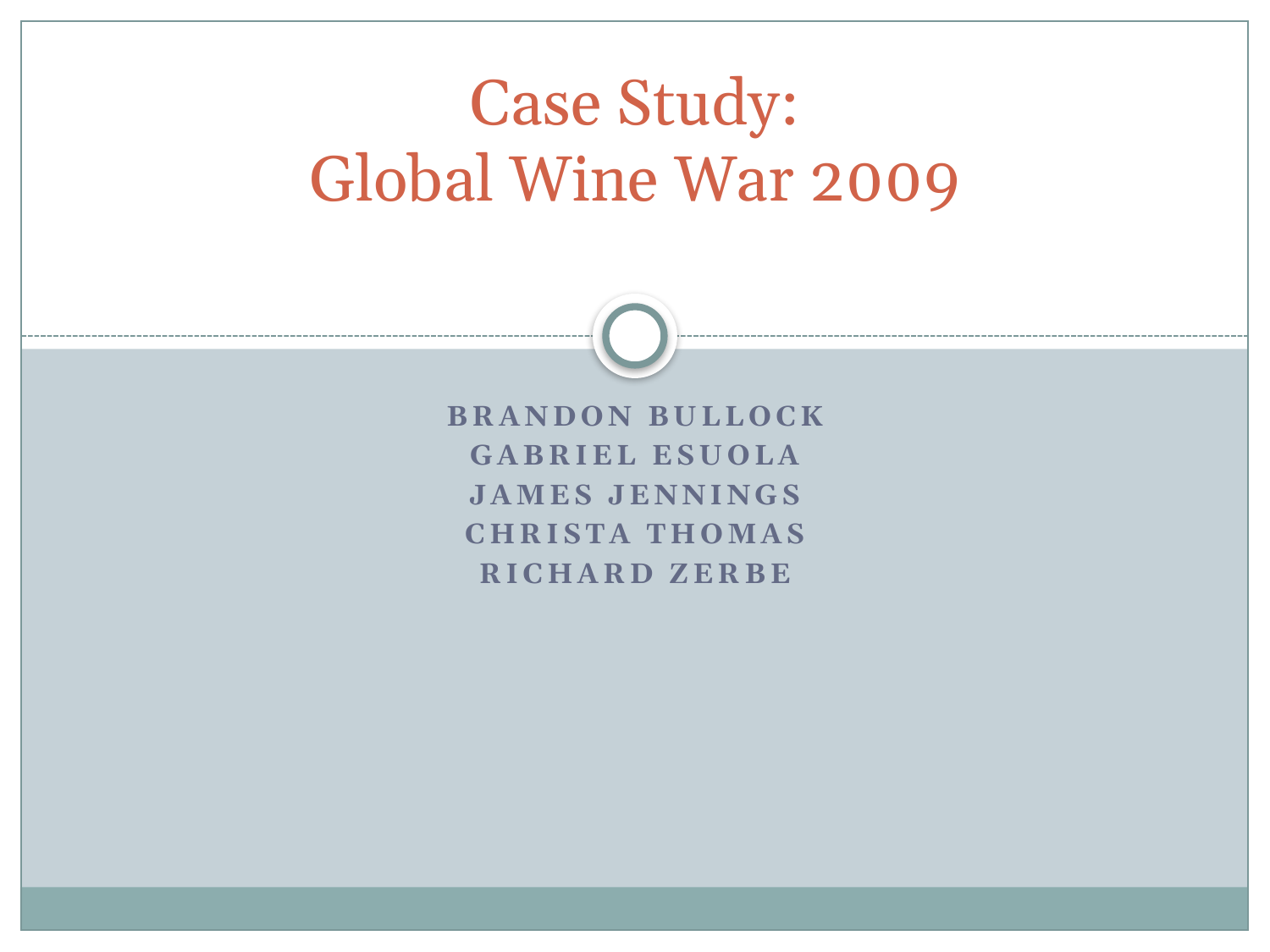

# Case Study: Global Wine War 2009
Brandon Bullock
Gabriel Esuola
James Jennings
Christa Thomas
Richard Zerbe